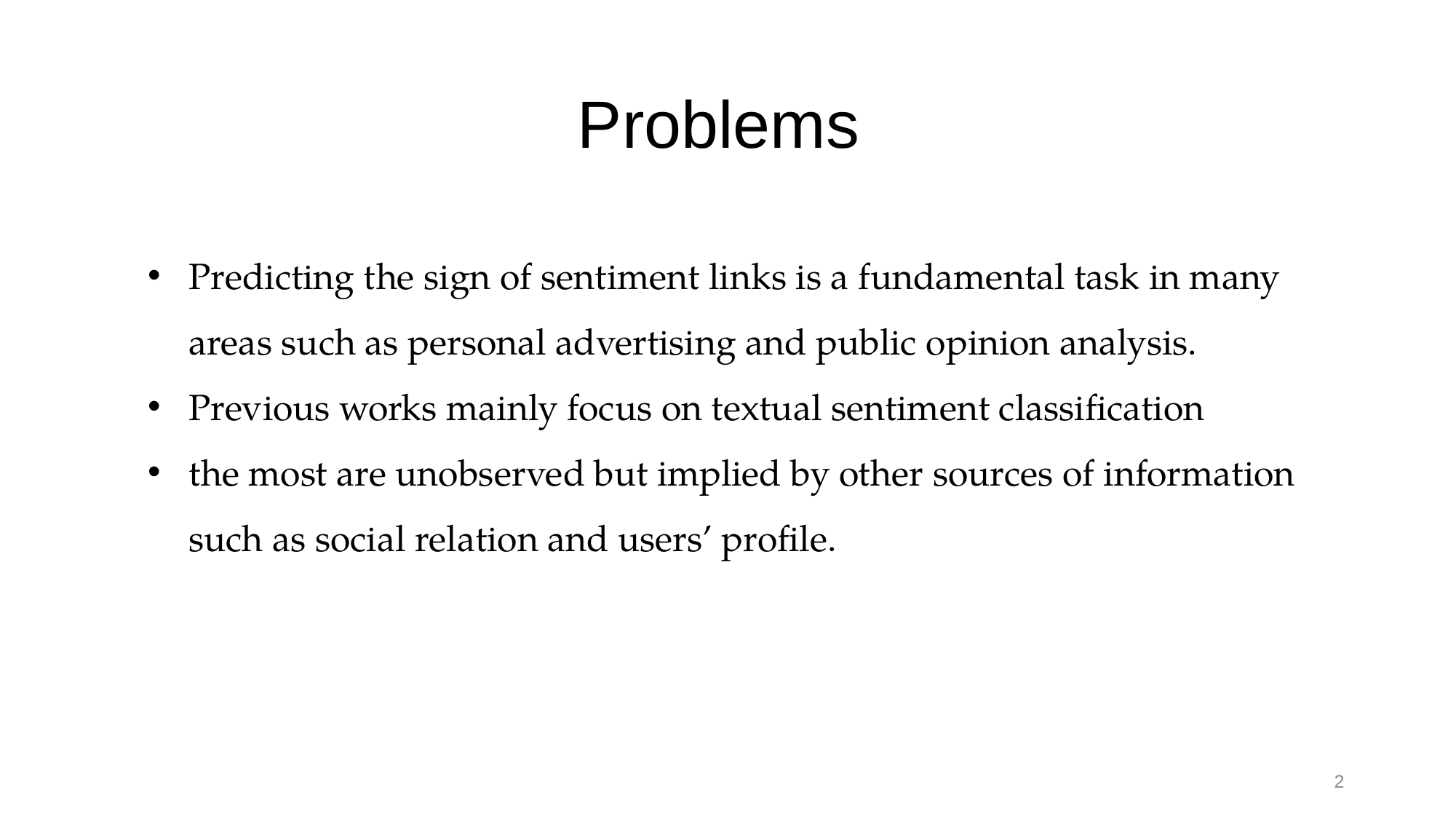

Problems
Predicting the sign of sentiment links is a fundamental task in many areas such as personal advertising and public opinion analysis.
Previous works mainly focus on textual sentiment classification
the most are unobserved but implied by other sources of information such as social relation and users’ profile.
2